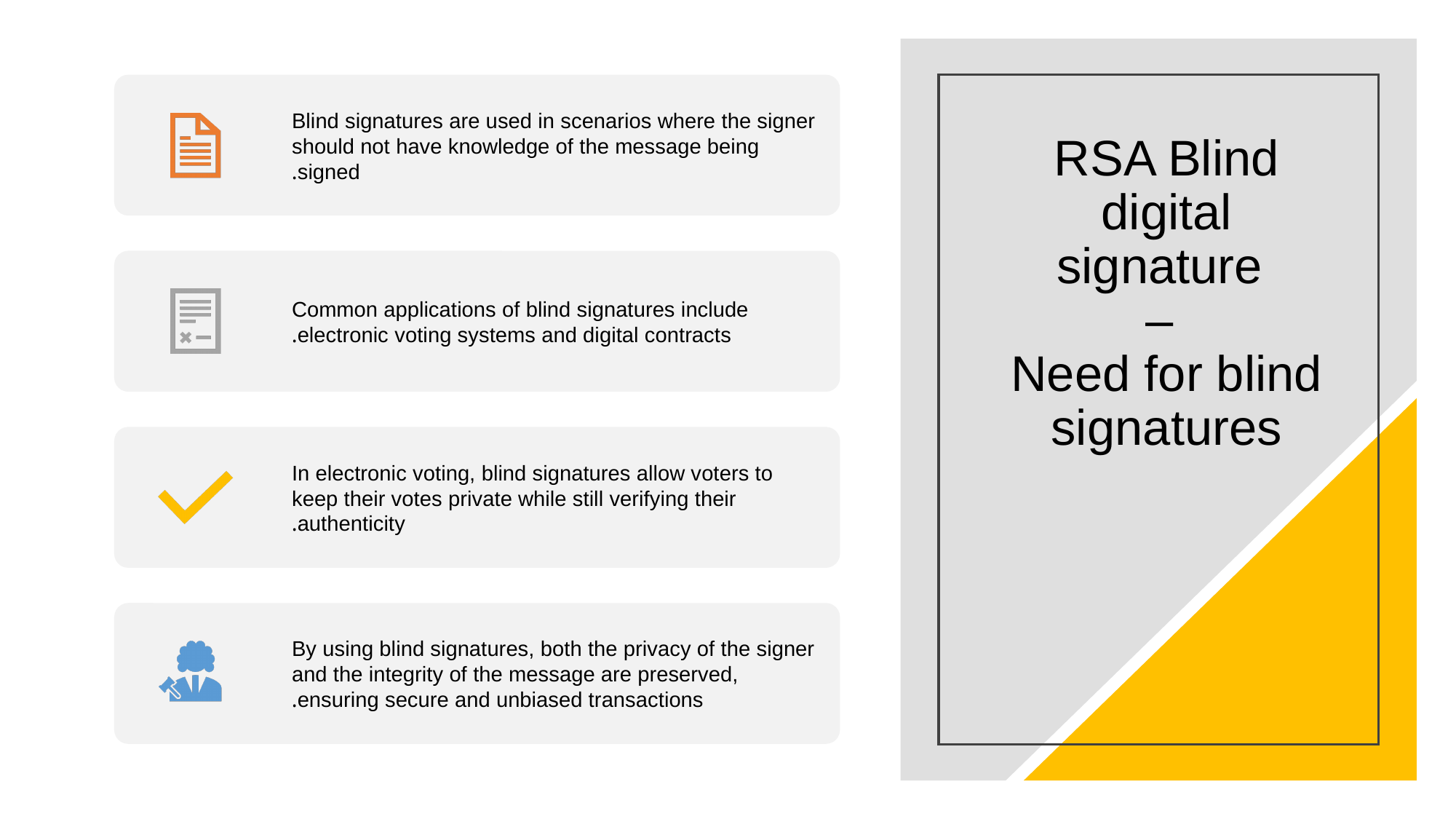

Blind signatures are used in scenarios where the signer should not have knowledge of the message being signed.
Common applications of blind signatures include electronic voting systems and digital contracts.
In electronic voting, blind signatures allow voters to keep their votes private while still verifying their authenticity.
By using blind signatures, both the privacy of the signer and the integrity of the message are preserved, ensuring secure and unbiased transactions.

# RSA Blind digital signature – Need for blind signatures